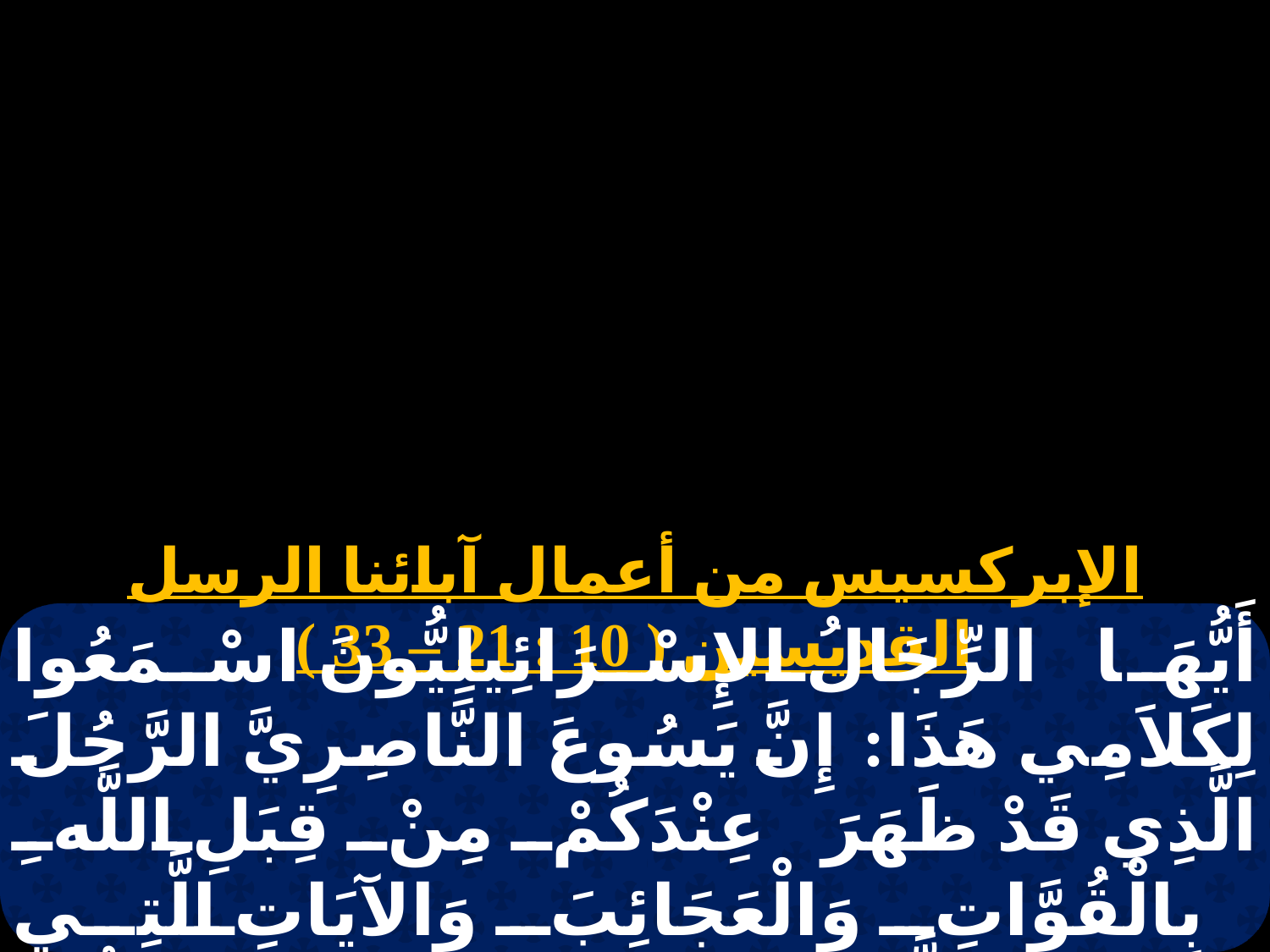

الإبركسيس من أعمال آبائنا الرسل القديسين ( 10 : 21 – 33 )
أَيُّهَا الرِّجَالُ الإِسْرَائِيلِيُّونَ اسْمَعُوا لِكَلاَمِي هَذَا: إِنَّ يَسُوعَ النَّاصِرِيَّ الرَّجُلَ الَّذِي قَدْ ظَهَرَ عِنْدَكُمْ مِنْ قِبَلِ اللَّهِ بِالْقُوَّاتِ وَالْعَجَائِبَ وَالآيَاتِ الَّتِي صَنَعَهَا اللَّهُ عَلَى يَدَيْهِ فِي وَسَطِكُمْ، كَمَا أَنْتُمْ تَعْلَمُونَ. هَذَا أَخَذْتُمُوهُ بِحَسَبِ مَشُورَةِ